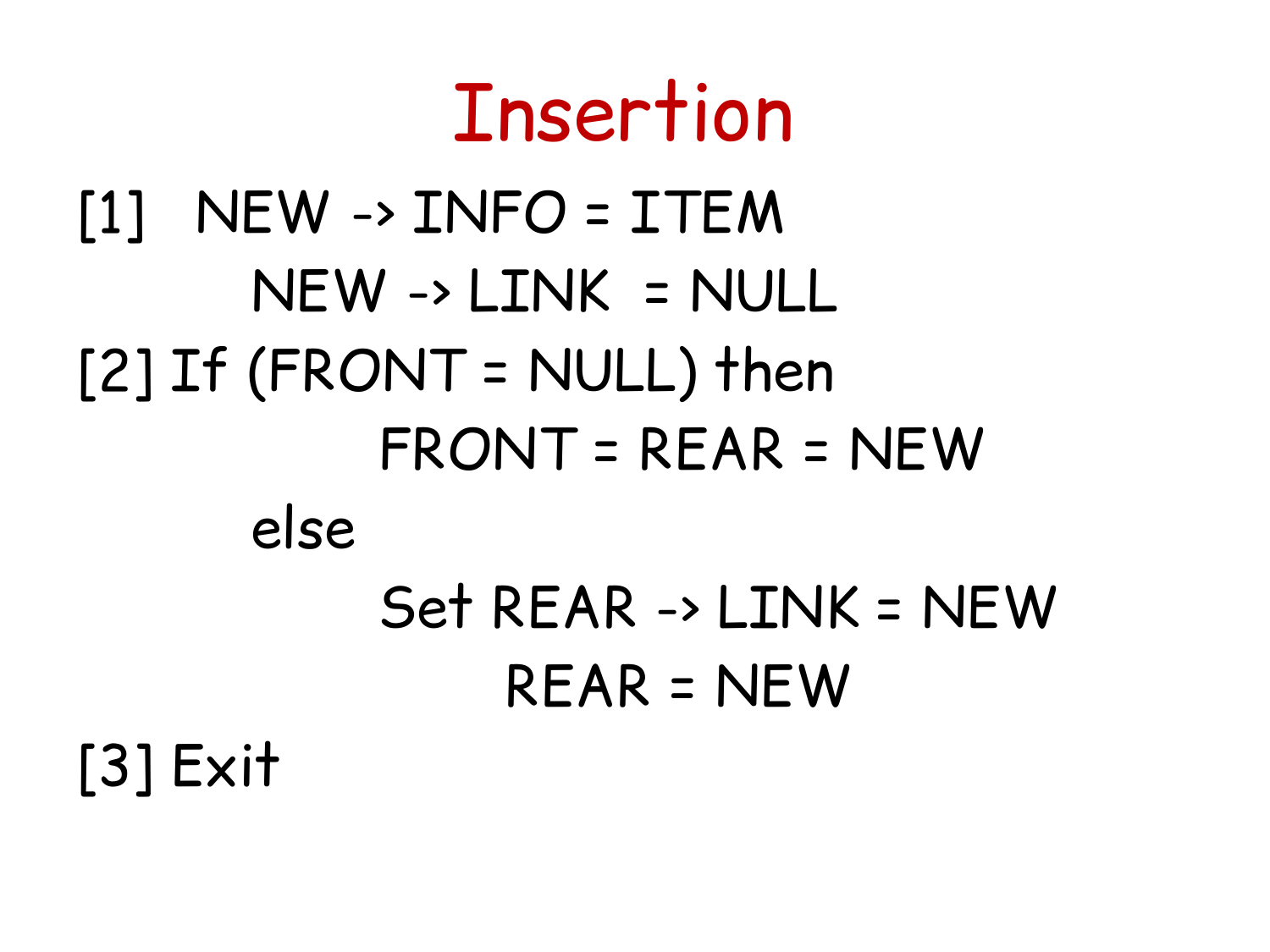

# Insertion
[1]   NEW -> INFO = ITEM
		NEW -> LINK  = NULL
[2] If (FRONT = NULL) then
			FRONT = REAR = NEW
		else
			Set REAR -> LINK = NEW
				REAR = NEW
[3] Exit